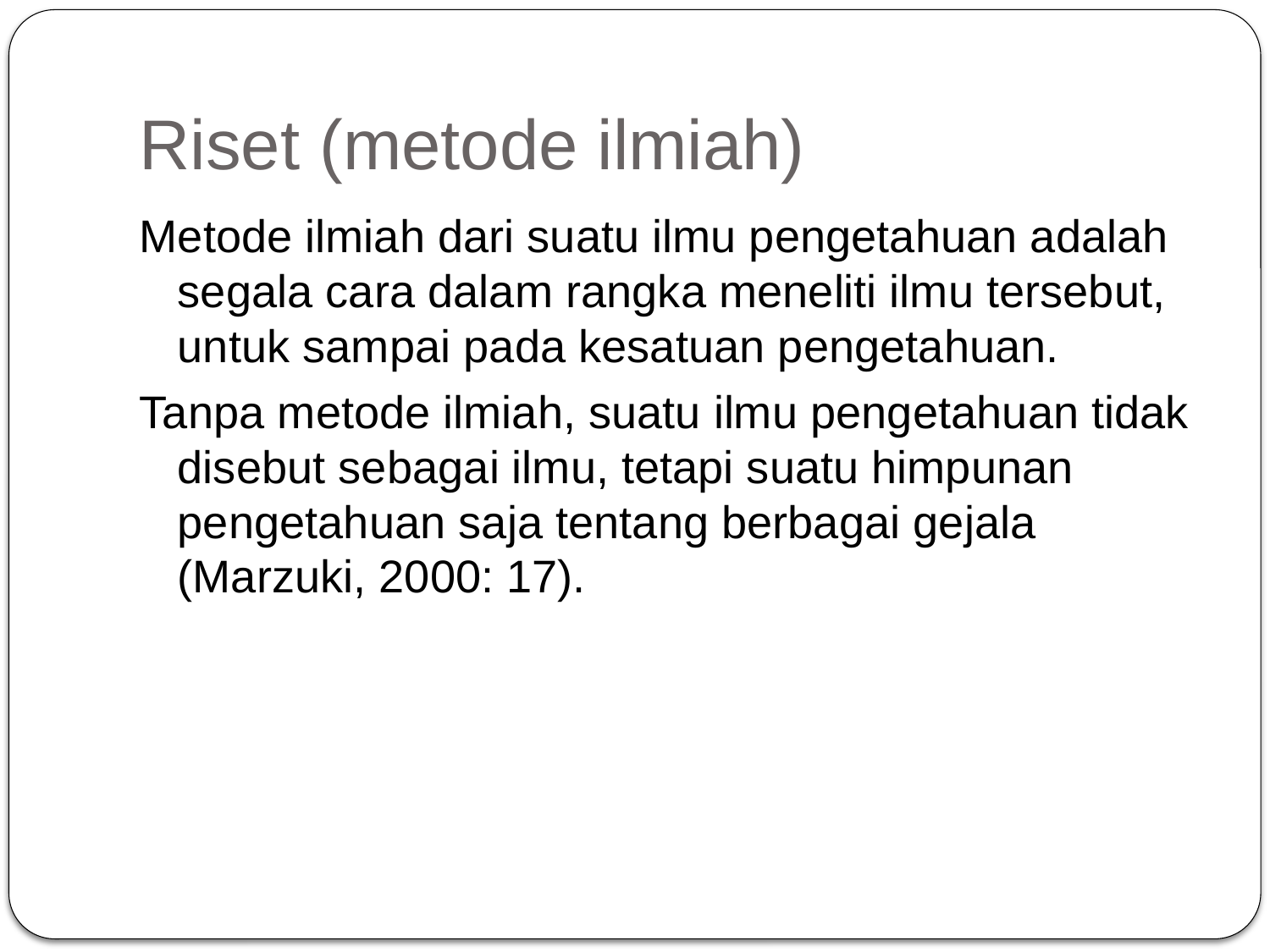

# Riset (metode ilmiah)
Metode ilmiah dari suatu ilmu pengetahuan adalah segala cara dalam rangka meneliti ilmu tersebut, untuk sampai pada kesatuan pengetahuan.
Tanpa metode ilmiah, suatu ilmu pengetahuan tidak disebut sebagai ilmu, tetapi suatu himpunan pengetahuan saja tentang berbagai gejala (Marzuki, 2000: 17).